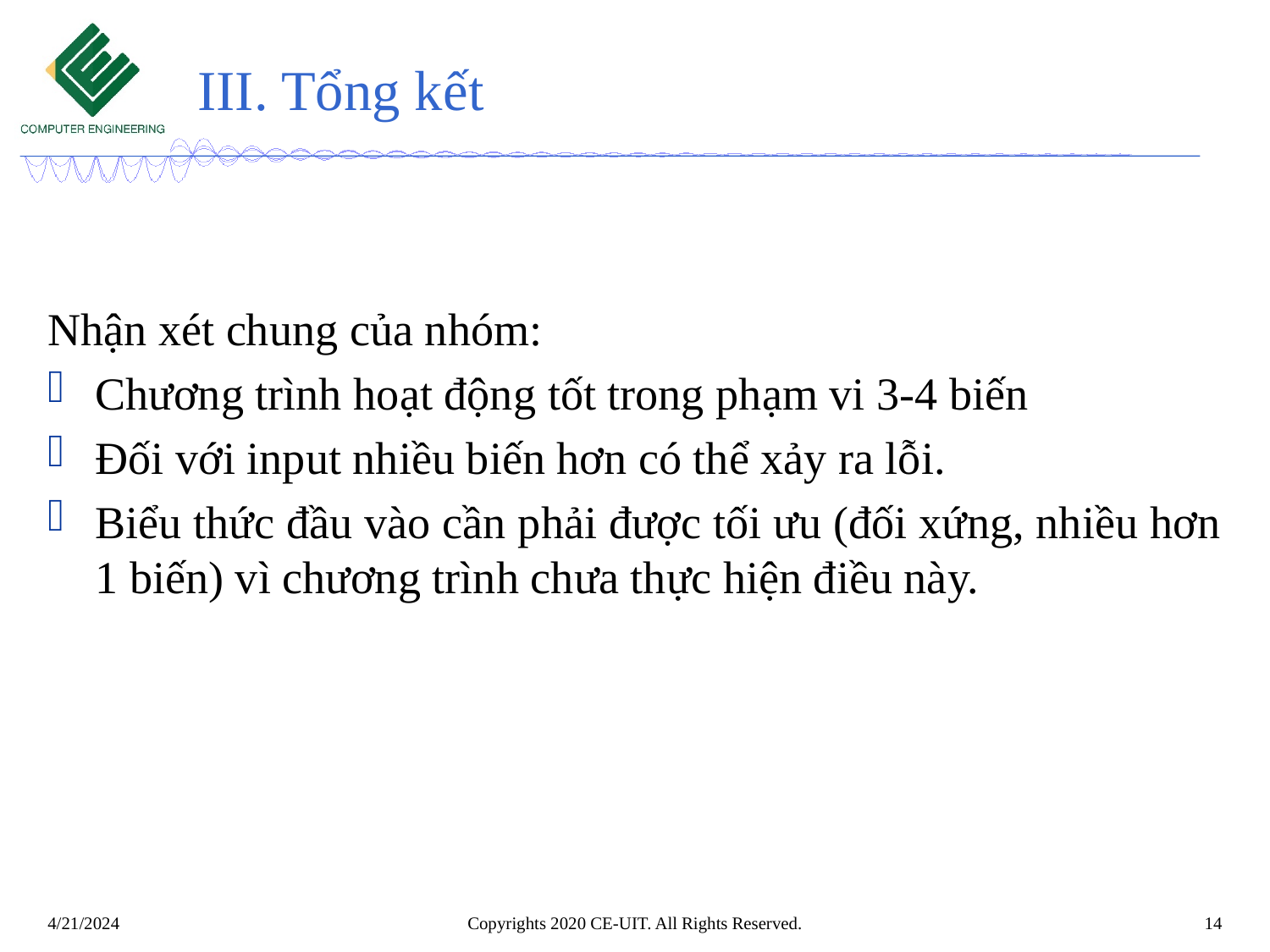

# III. Tổng kết
Nhận xét chung của nhóm:
Chương trình hoạt động tốt trong phạm vi 3-4 biến
Đối với input nhiều biến hơn có thể xảy ra lỗi.
Biểu thức đầu vào cần phải được tối ưu (đối xứng, nhiều hơn 1 biến) vì chương trình chưa thực hiện điều này.
Copyrights 2020 CE-UIT. All Rights Reserved.
14
4/21/2024